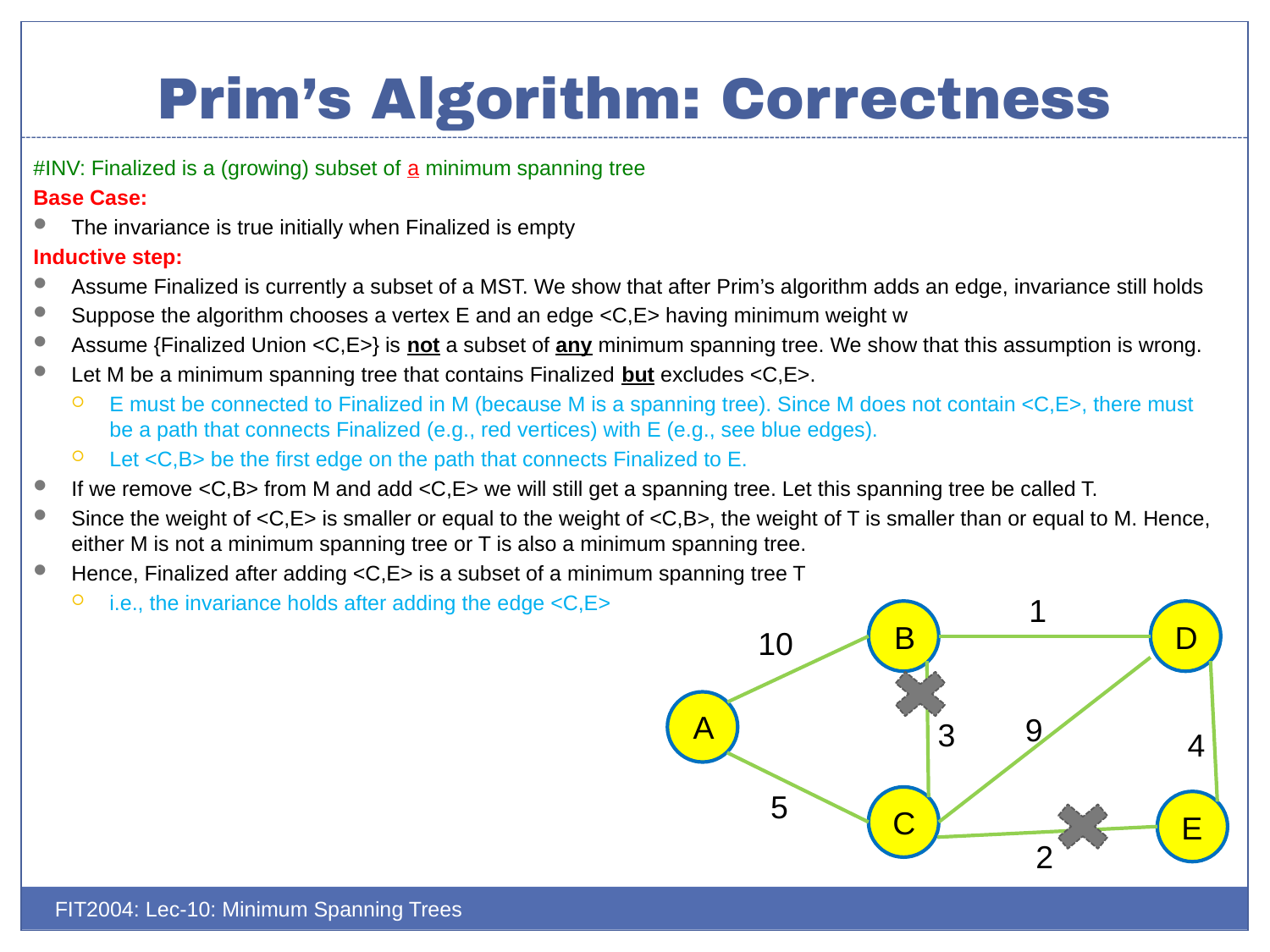

# Prim’s Algorithm: Correctness
#INV: Finalized is a (growing) subset of a minimum spanning tree
Base Case:
The invariance is true initially when Finalized is empty
Inductive step:
Assume Finalized is currently a subset of a MST. We show that after Prim’s algorithm adds an edge, invariance still holds
Suppose the algorithm chooses a vertex E and an edge <C,E> having minimum weight w
Assume {Finalized Union <C,E>} is not a subset of any minimum spanning tree. We show that this assumption is wrong.
Let M be a minimum spanning tree that contains Finalized but excludes <C,E>.
E must be connected to Finalized in M (because M is a spanning tree). Since M does not contain <C,E>, there must be a path that connects Finalized (e.g., red vertices) with E (e.g., see blue edges).
Let <C,B> be the first edge on the path that connects Finalized to E.
If we remove <C,B> from M and add <C,E> we will still get a spanning tree. Let this spanning tree be called T.
Since the weight of <C,E> is smaller or equal to the weight of <C,B>, the weight of T is smaller than or equal to M. Hence, either M is not a minimum spanning tree or T is also a minimum spanning tree.
Hence, Finalized after adding <C,E> is a subset of a minimum spanning tree T
i.e., the invariance holds after adding the edge <C,E>
1

B
D
10

A
9
3
4
5

C
E
2
FIT2004: Lec-10: Minimum Spanning Trees